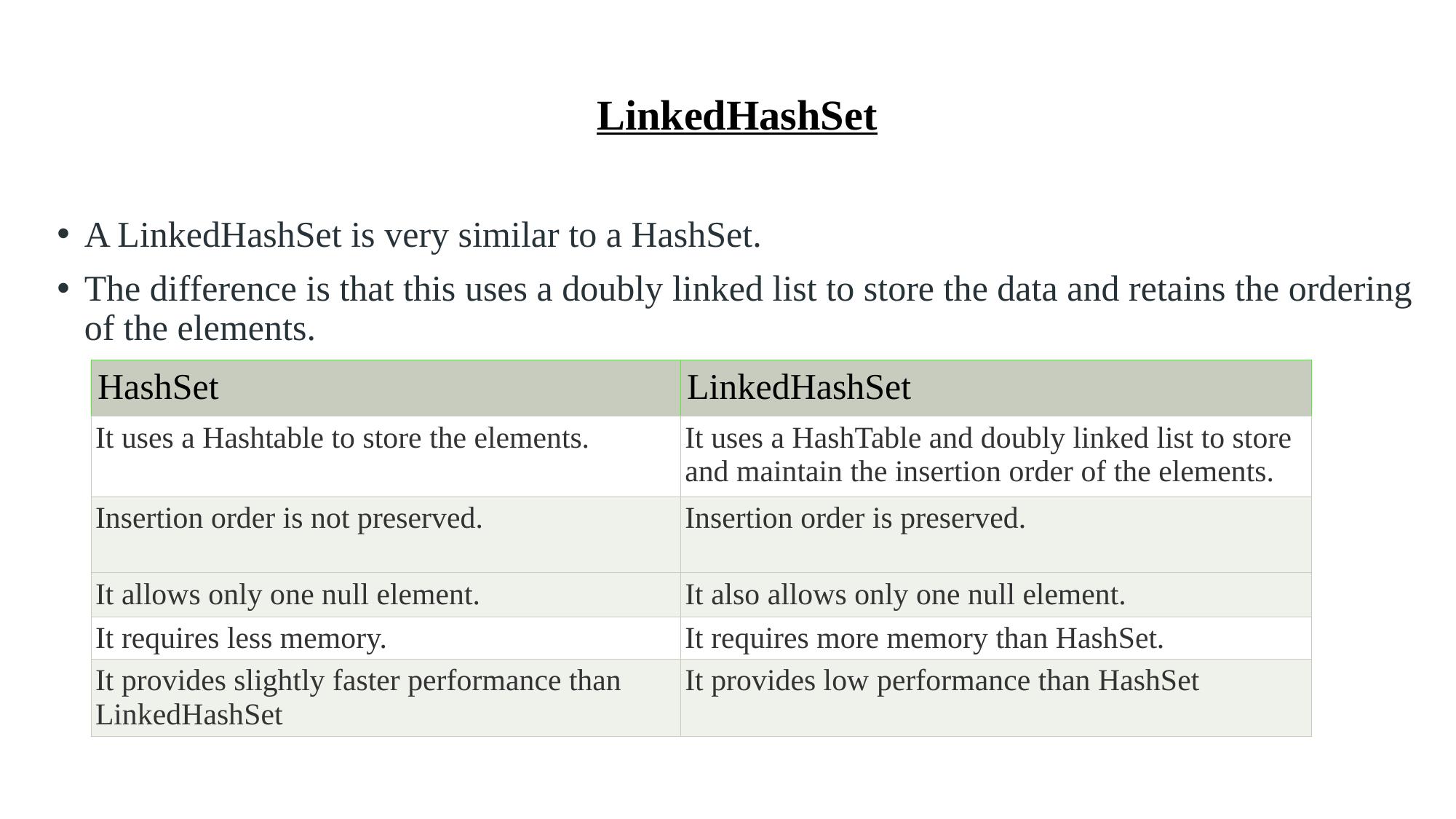

LinkedHashSet

A LinkedHashSet is very similar to a HashSet.
The difference is that this uses a doubly linked list to store the data and retains the ordering of the elements.

| HashSet | LinkedHashSet |
| --- | --- |
| It uses a Hashtable to store the elements. | It uses a HashTable and doubly linked list to store and maintain the insertion order of the elements. |
| Insertion order is not preserved. | Insertion order is preserved. |
| It allows only one null element. | It also allows only one null element. |
| It requires less memory. | It requires more memory than HashSet. |
| It provides slightly faster performance than LinkedHashSet | It provides low performance than HashSet |